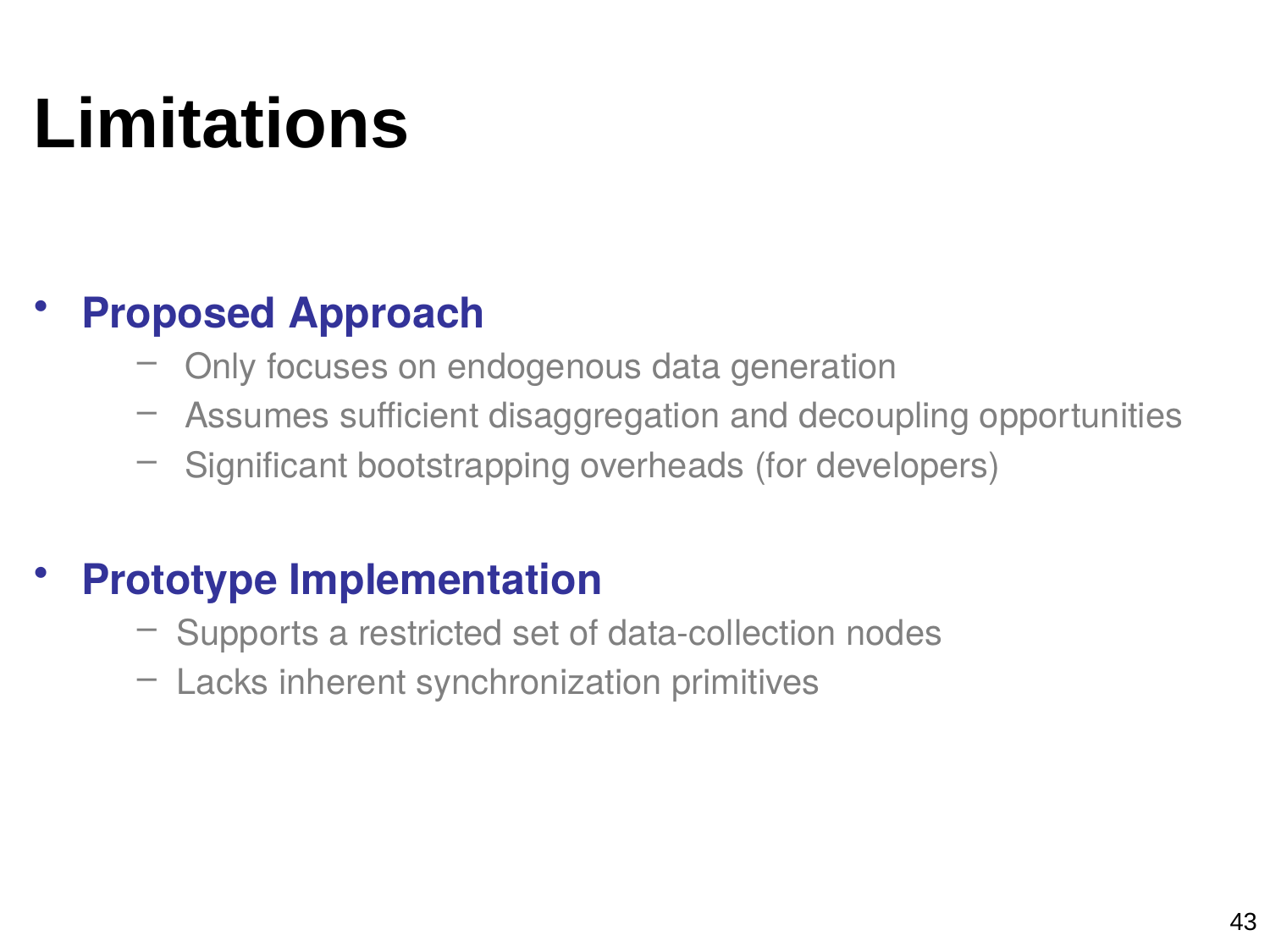

# Limitations

Proposed Approach
Only focuses on endogenous data generation
Assumes sufficient disaggregation and decoupling opportunities
Significant bootstrapping overheads (for developers)

Prototype Implementation
Supports a restricted set of data-collection nodes
Lacks inherent synchronization primitives
43